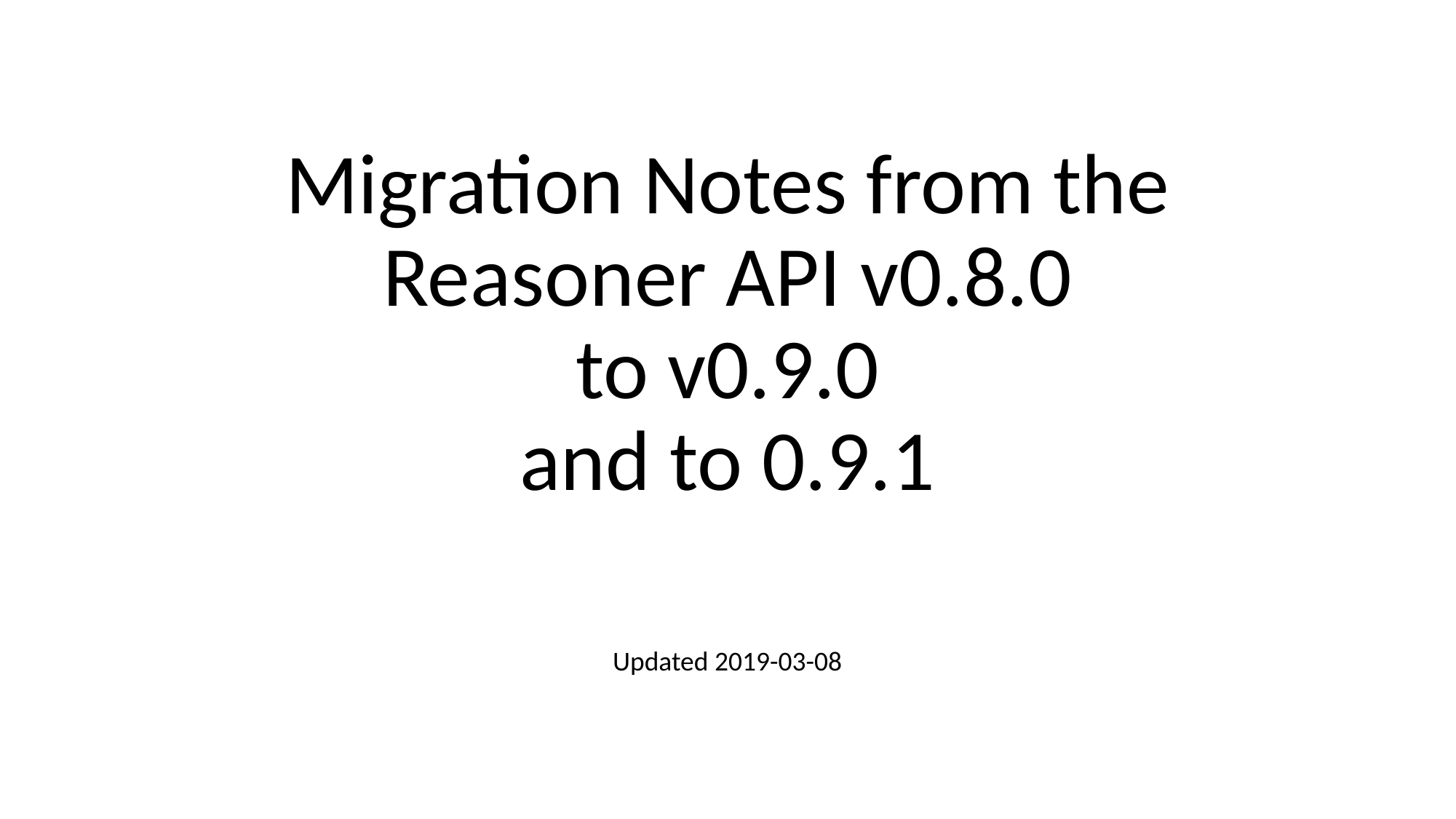

# Migration Notes from the Reasoner API v0.8.0 to v0.9.0 and to 0.9.1
Updated 2019-03-08